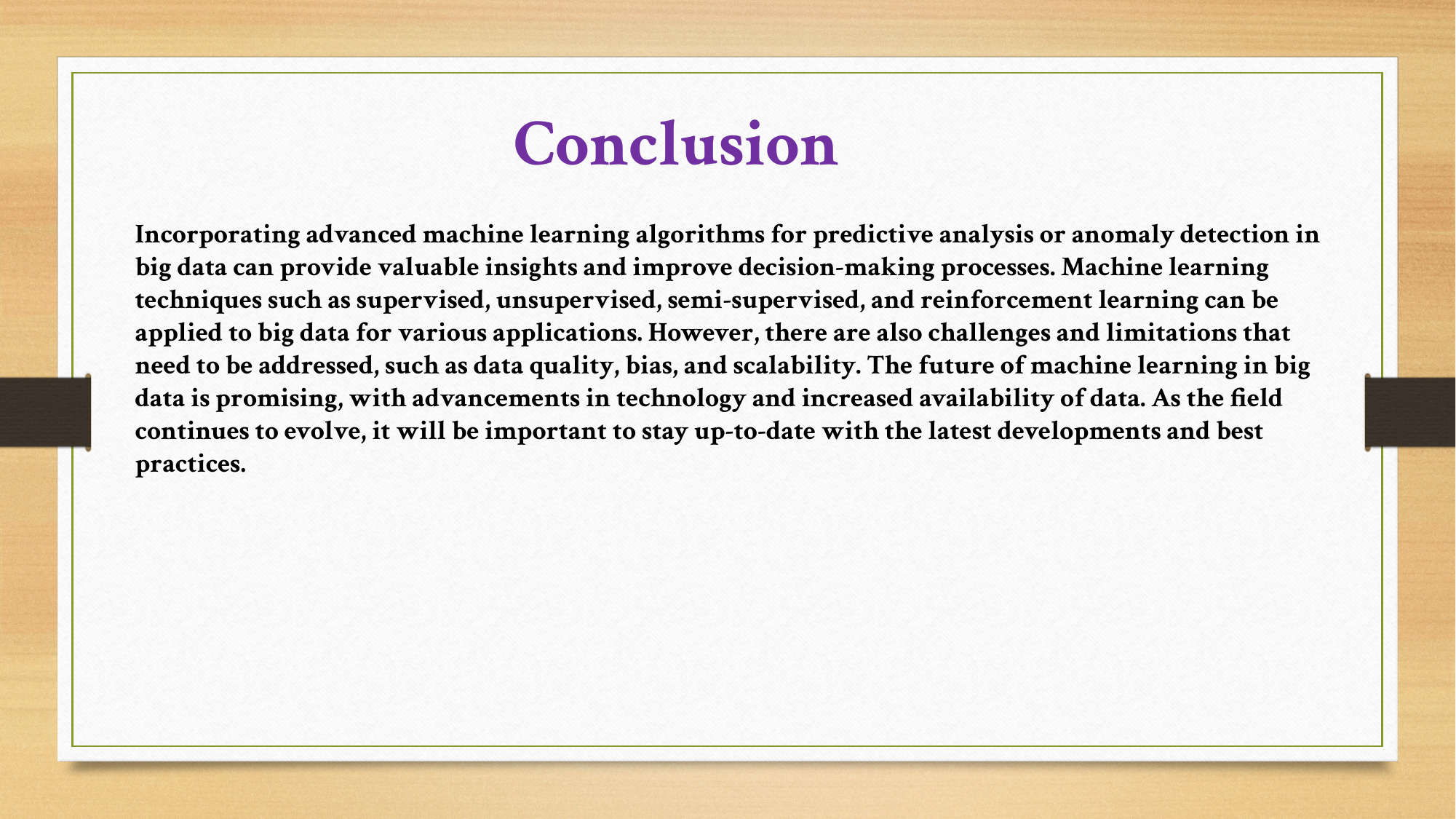

Conclusion
Incorporating advanced machine learning algorithms for predictive analysis or anomaly detection in big data can provide valuable insights and improve decision-making processes. Machine learning techniques such as supervised, unsupervised, semi-supervised, and reinforcement learning can be applied to big data for various applications. However, there are also challenges and limitations that need to be addressed, such as data quality, bias, and scalability. The future of machine learning in big data is promising, with advancements in technology and increased availability of data. As the field continues to evolve, it will be important to stay up-to-date with the latest developments and best practices.